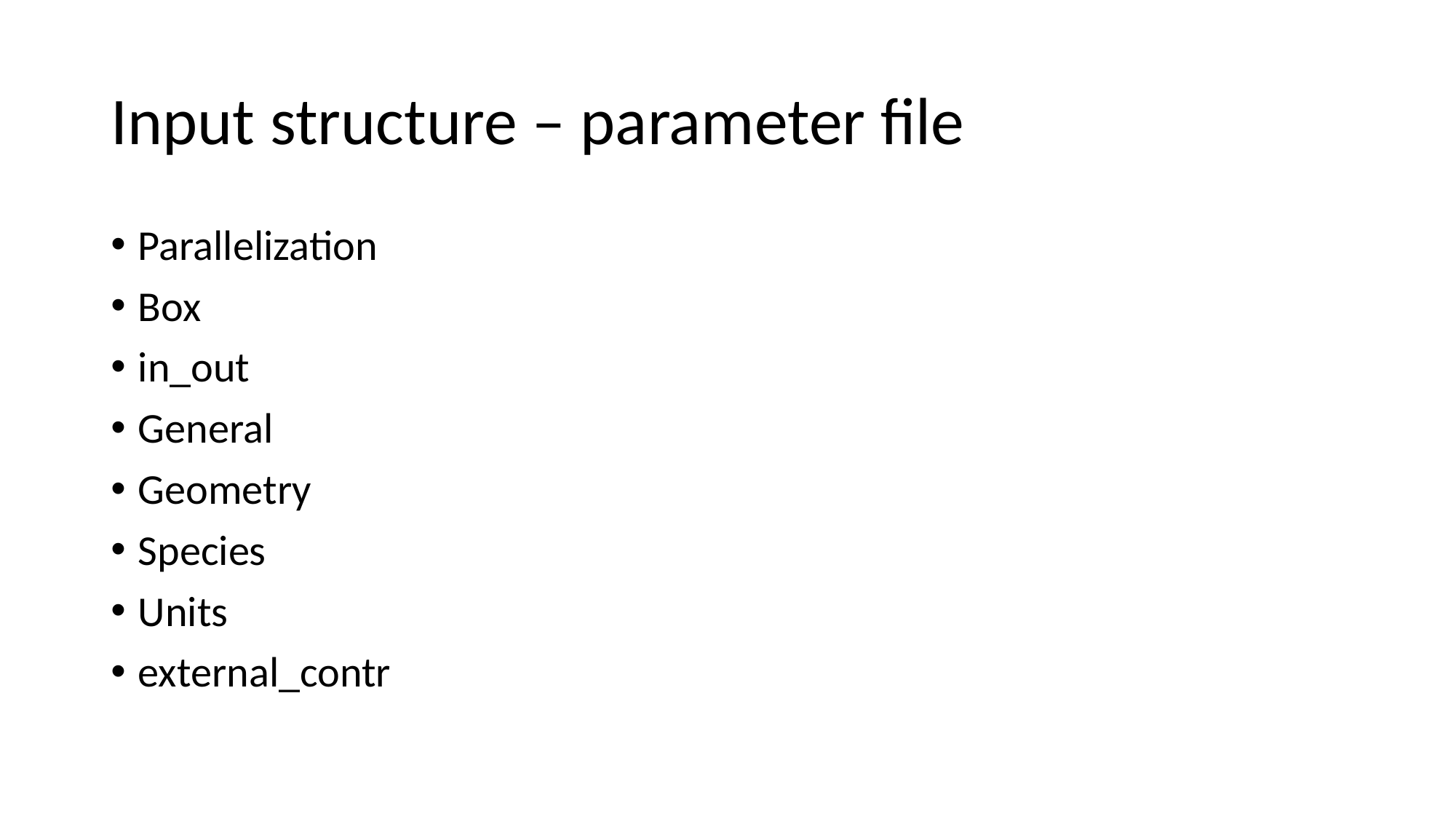

# Input structure – parameter file
Parallelization
Box
in_out
General
Geometry
Species
Units
external_contr